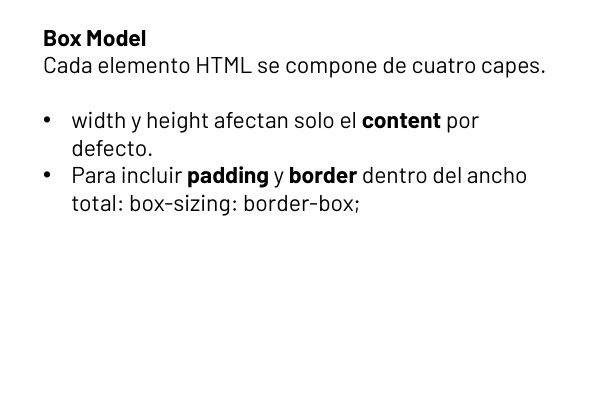

Box Model
Cada elemento HTML se compone de cuatro capes.

width y height afectan solo el content por defecto.
Para incluir padding y border dentro del ancho total: box-sizing: border-box;